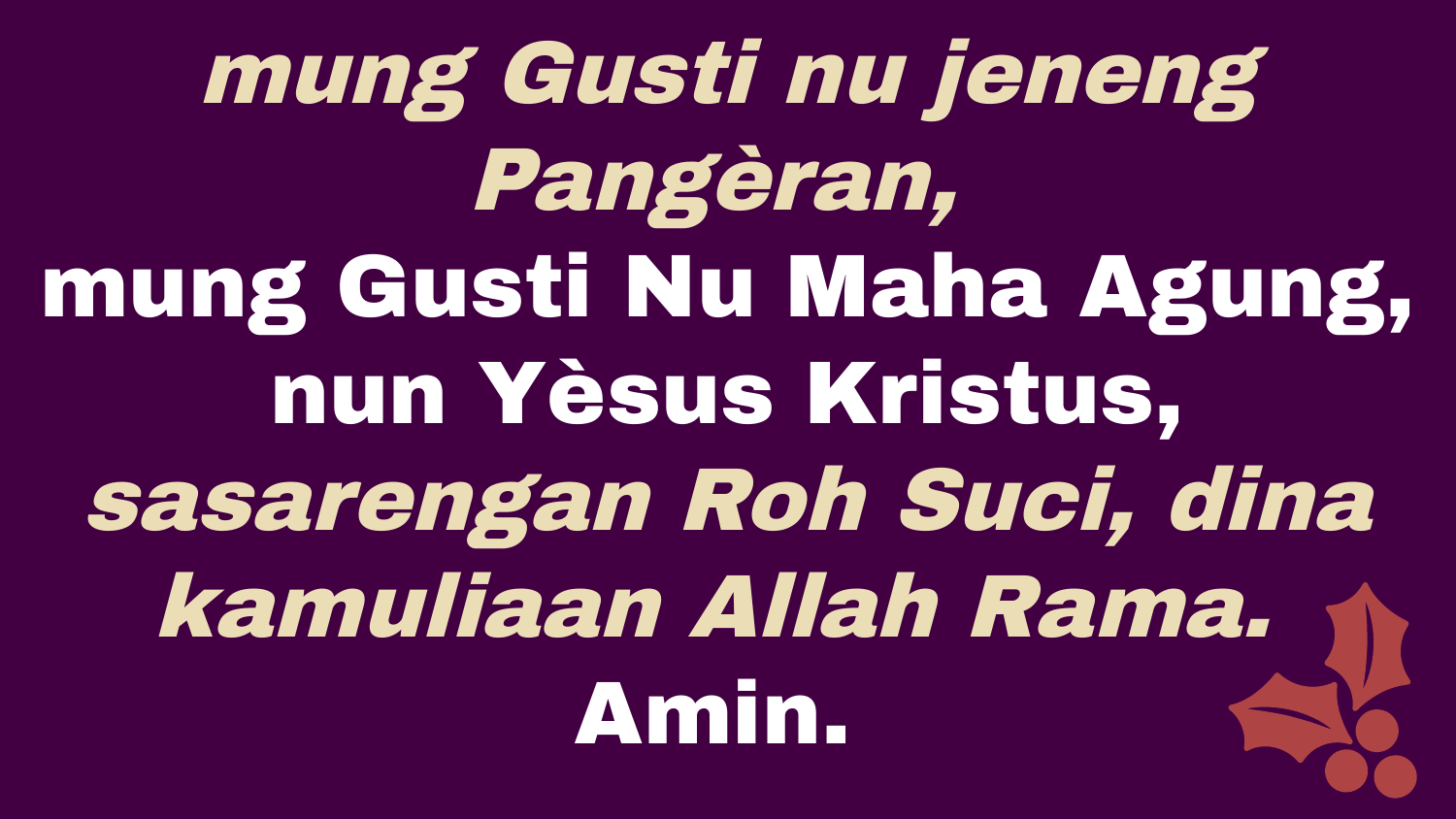

mung Gusti nu jeneng Pangèran,
mung Gusti Nu Maha Agung, nun Yèsus Kristus, sasarengan Roh Suci, dina kamuliaan Allah Rama.
Amin.